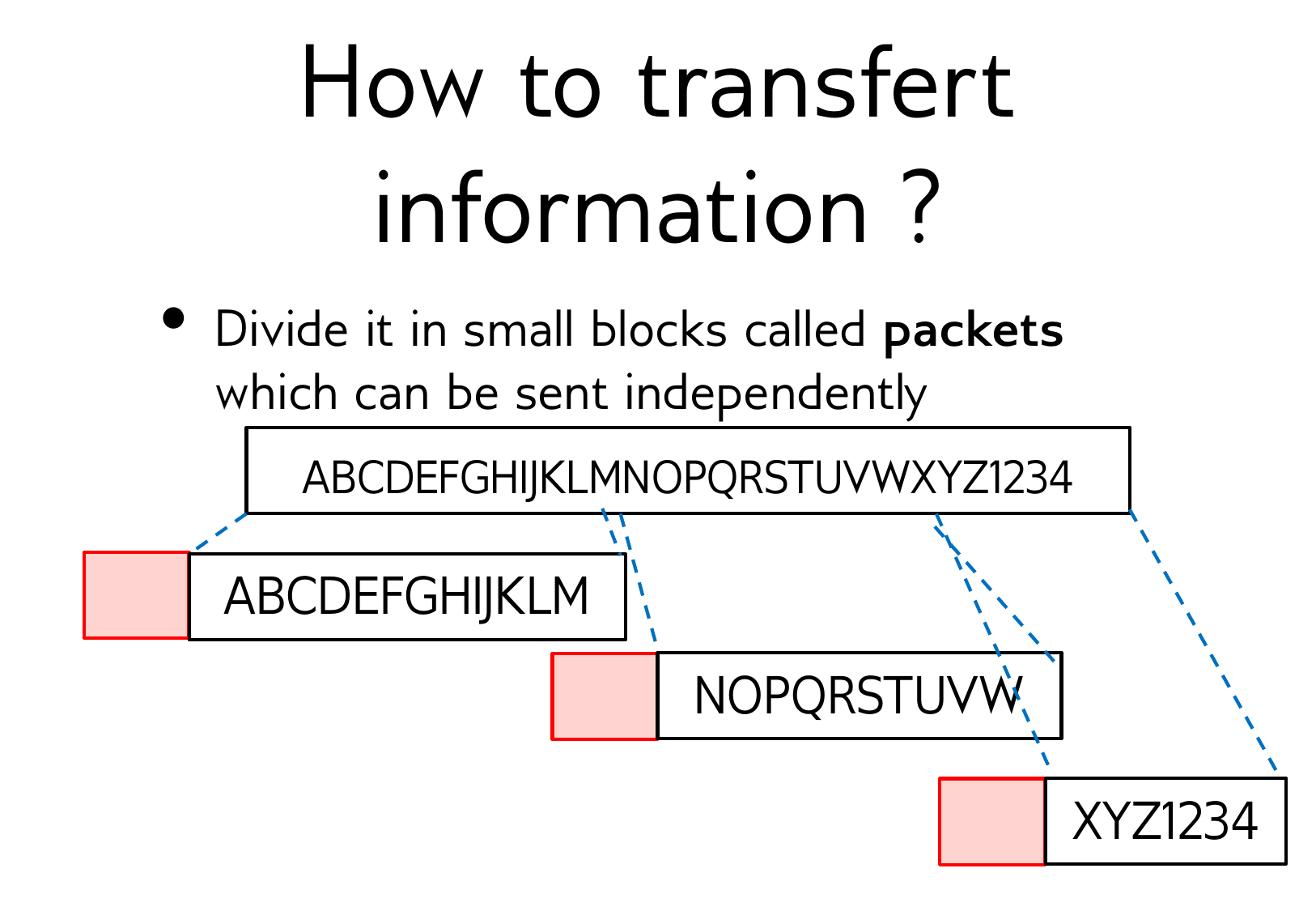

# How to transfert information ?
Divide it in small blocks called packets which can be sent independently

ABCDEFGHIJKLMNOPQRSTUVWXYZ1234

ABCDEFGHIJKLM

NOPQRSTUVW

XYZ1234